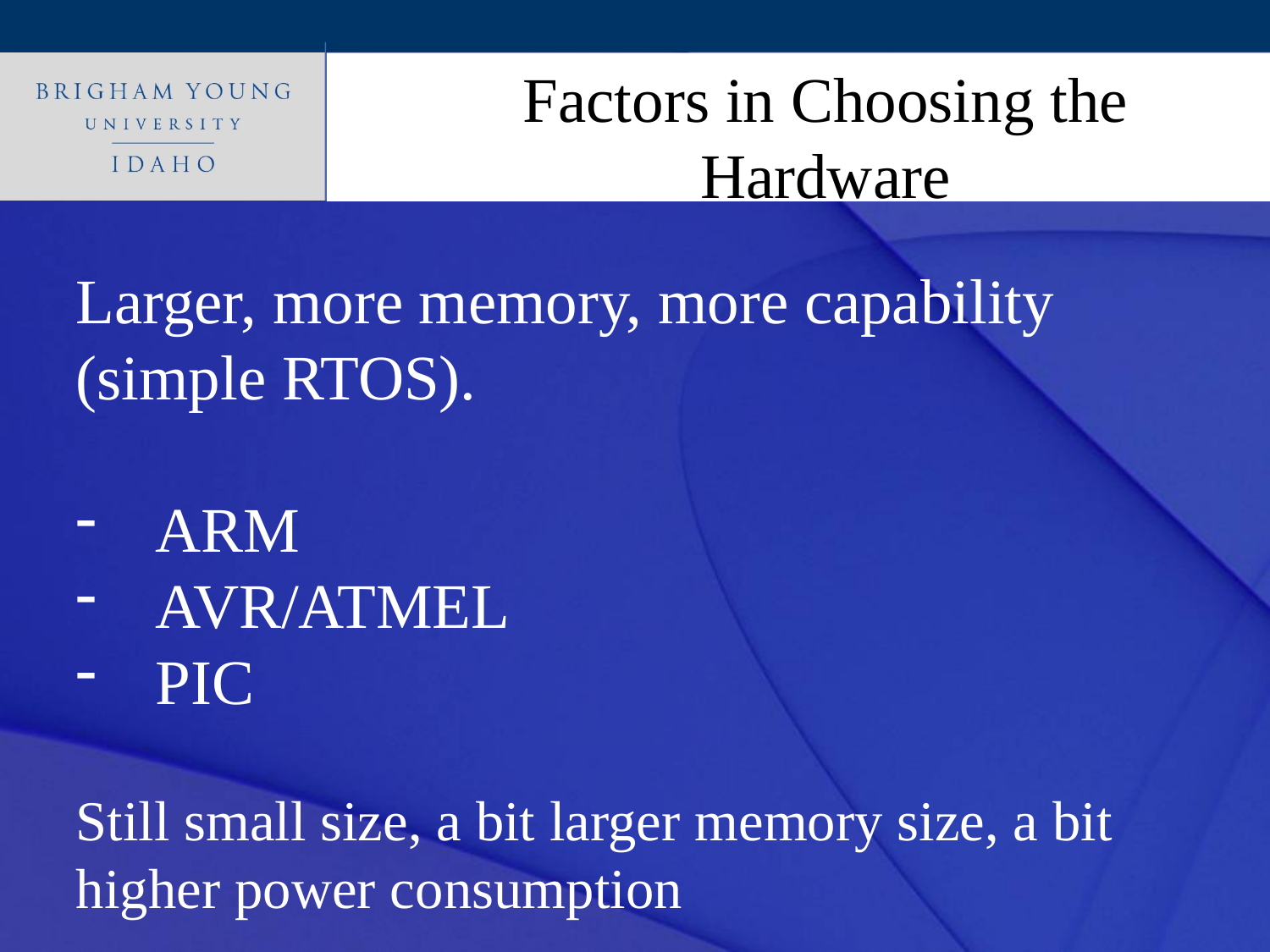

Factors in Choosing the Hardware
Larger, more memory, more capability (simple RTOS).

ARM
AVR/ATMEL
PIC

Still small size, a bit larger memory size, a bit higher power consumption